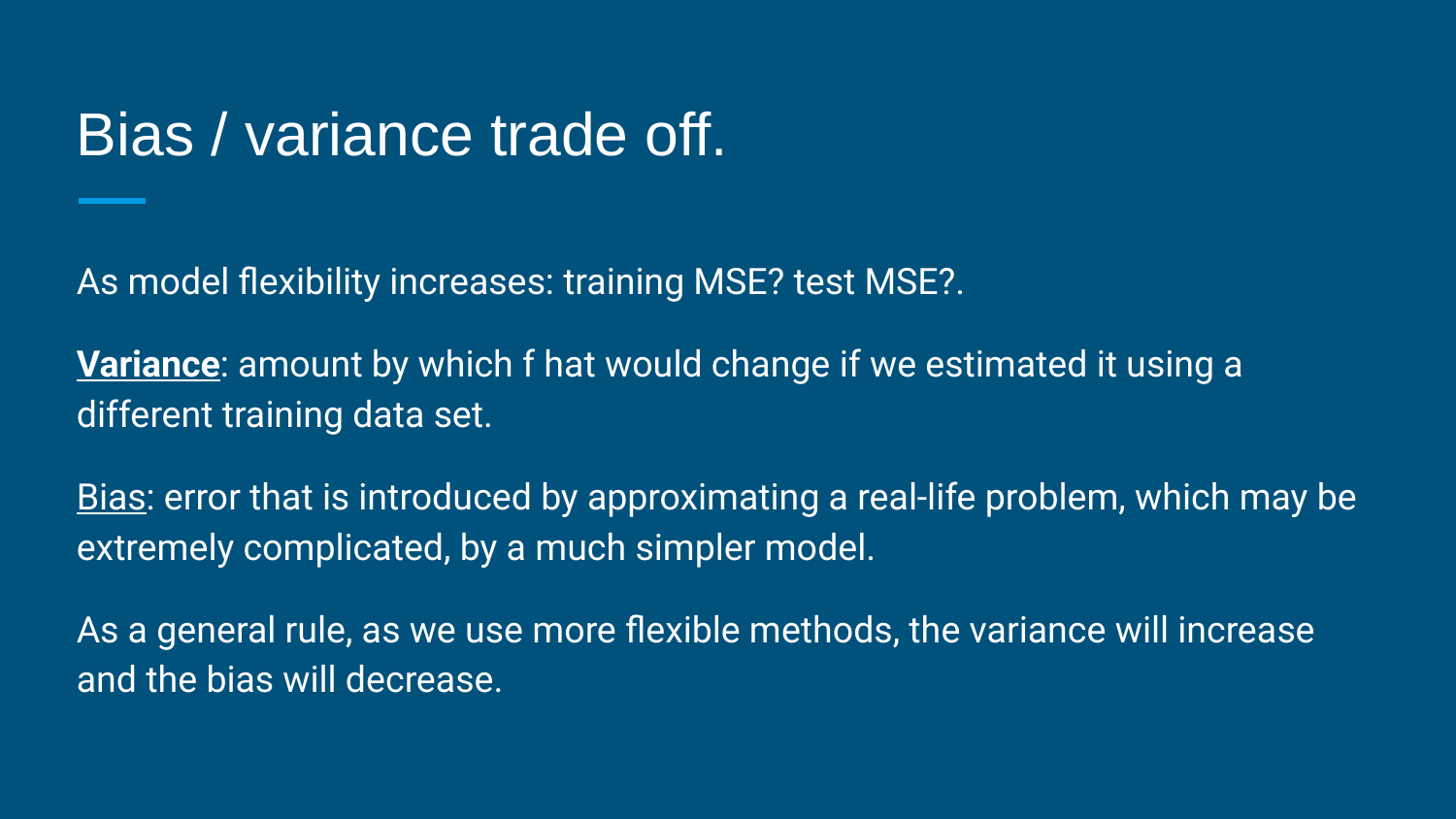

# Bias / variance trade off.
As model flexibility increases: training MSE? test MSE?.
Variance: amount by which f hat would change if we estimated it using a different training data set.
Bias: error that is introduced by approximating a real-life problem, which may be extremely complicated, by a much simpler model.
As a general rule, as we use more flexible methods, the variance will increase and the bias will decrease.